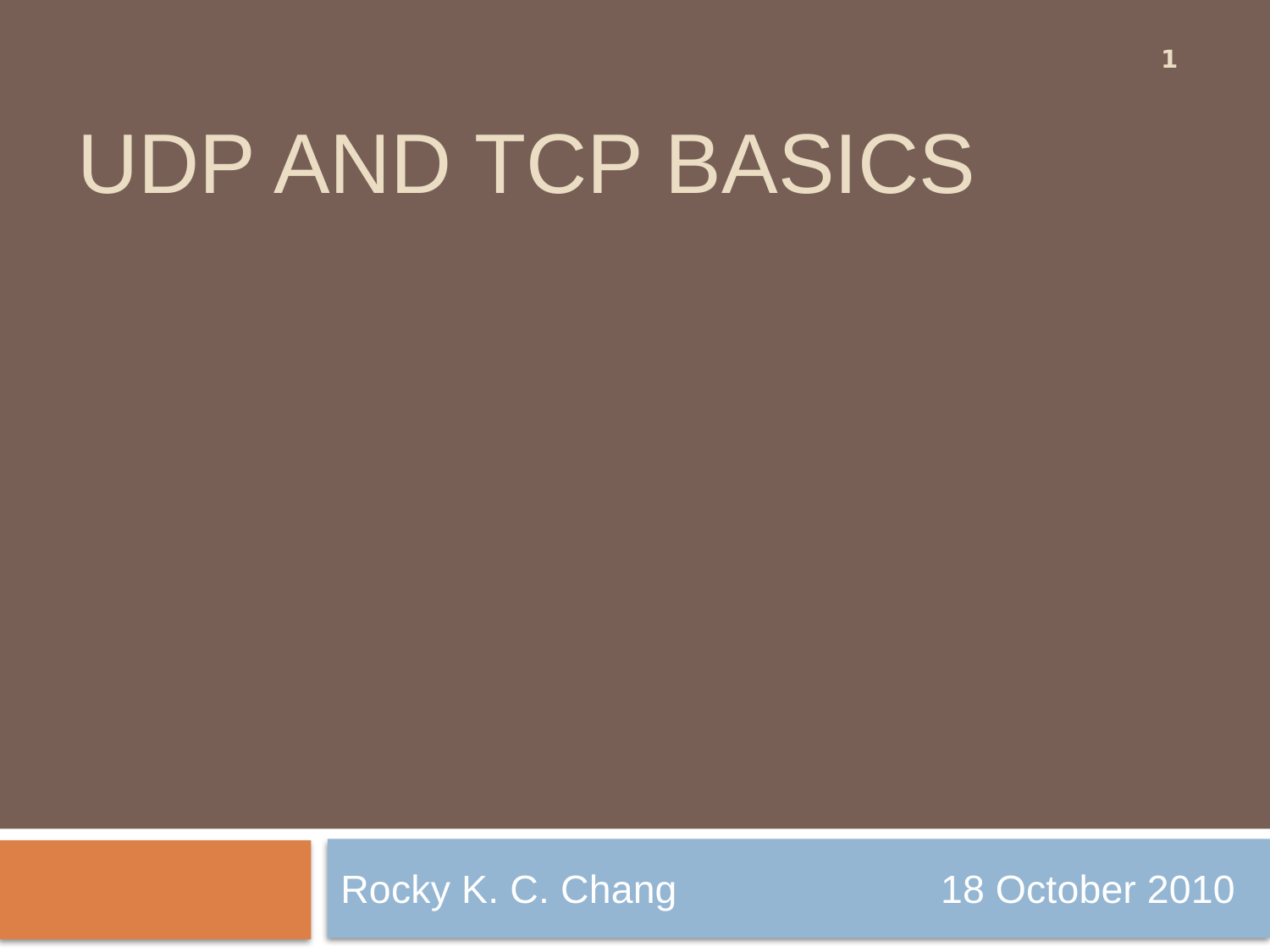

1
# UDP and TCP Basics
Rocky K. C. Chang                        18 October 2010